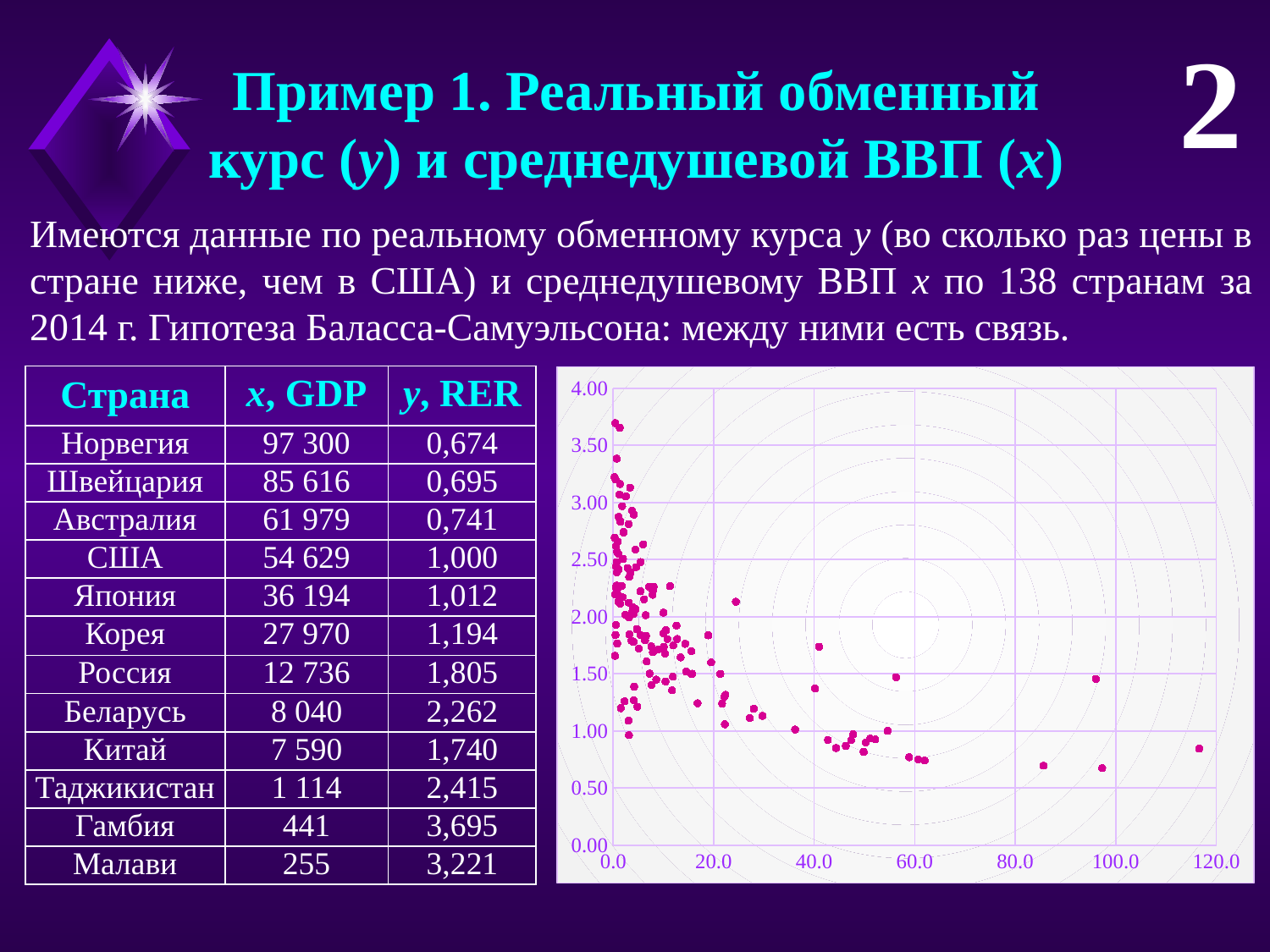

2
Пример 1. Реальный обменный
курс (y) и среднедушевой ВВП (x)
Имеются данные по реальному обменному курса y (во сколько раз цены в стране ниже, чем в США) и среднедушевому ВВП x по 138 странам за 2014 г. Гипотеза Баласса-Самуэльсона: между ними есть связь.
| Страна | x, GDP | y, RER |
| --- | --- | --- |
| Норвегия | 97 300 | 0,674 |
| Швейцария | 85 616 | 0,695 |
| Австралия | 61 979 | 0,741 |
| США | 54 629 | 1,000 |
| Япония | 36 194 | 1,012 |
| Корея | 27 970 | 1,194 |
| Россия | 12 736 | 1,805 |
| Беларусь | 8 040 | 2,262 |
| Китай | 7 590 | 1,740 |
| Таджикистан | 1 114 | 2,415 |
| Гамбия | 441 | 3,695 |
| Малави | 255 | 3,221 |

### Chart

| Category |  |
|---|---|